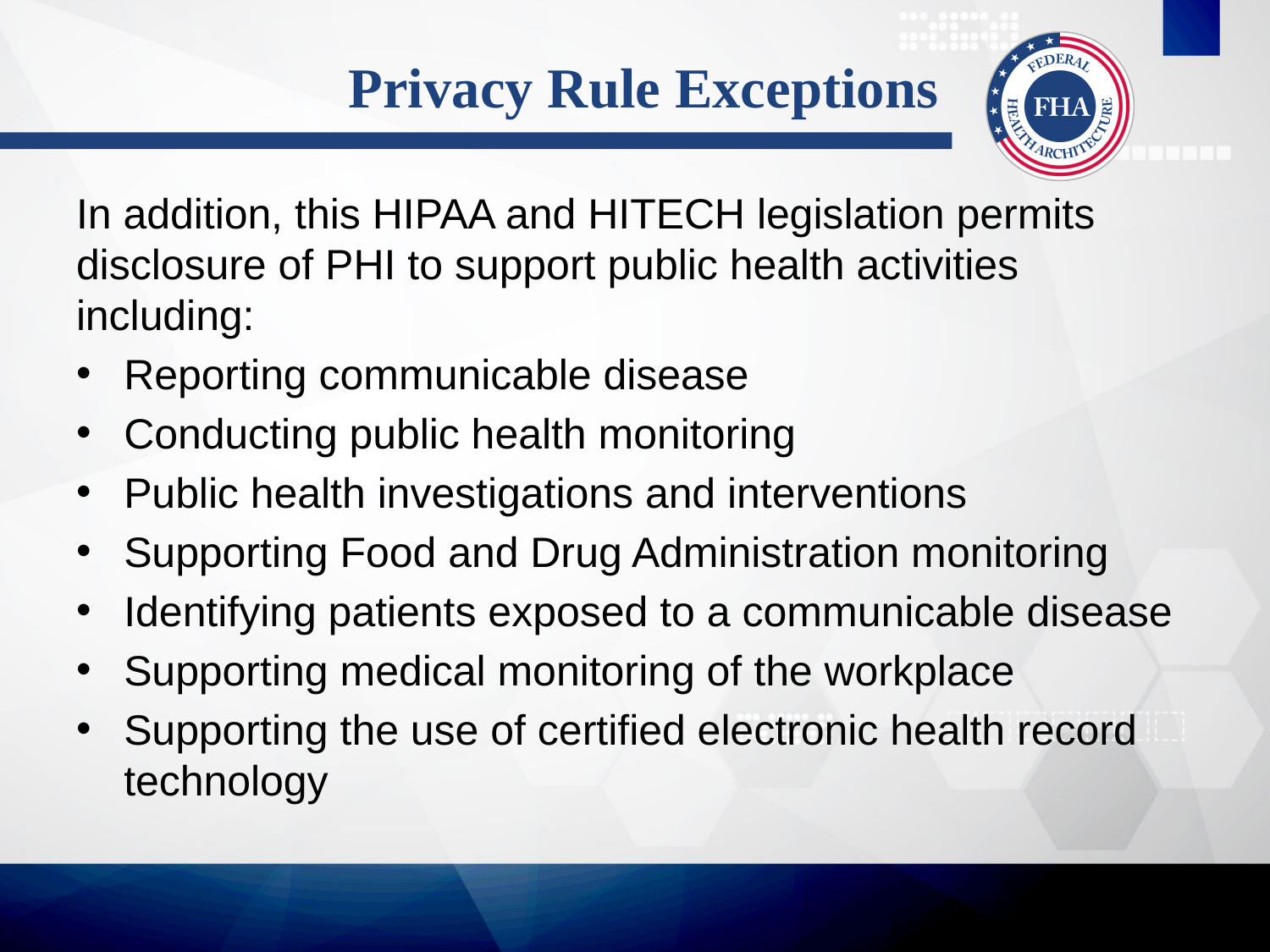

# Privacy Rule Exceptions
In addition, this HIPAA and HITECH legislation permits disclosure of PHI to support public health activities including:
Reporting communicable disease
Conducting public health monitoring
Public health investigations and interventions
Supporting Food and Drug Administration monitoring
Identifying patients exposed to a communicable disease
Supporting medical monitoring of the workplace
Supporting the use of certified electronic health record technology